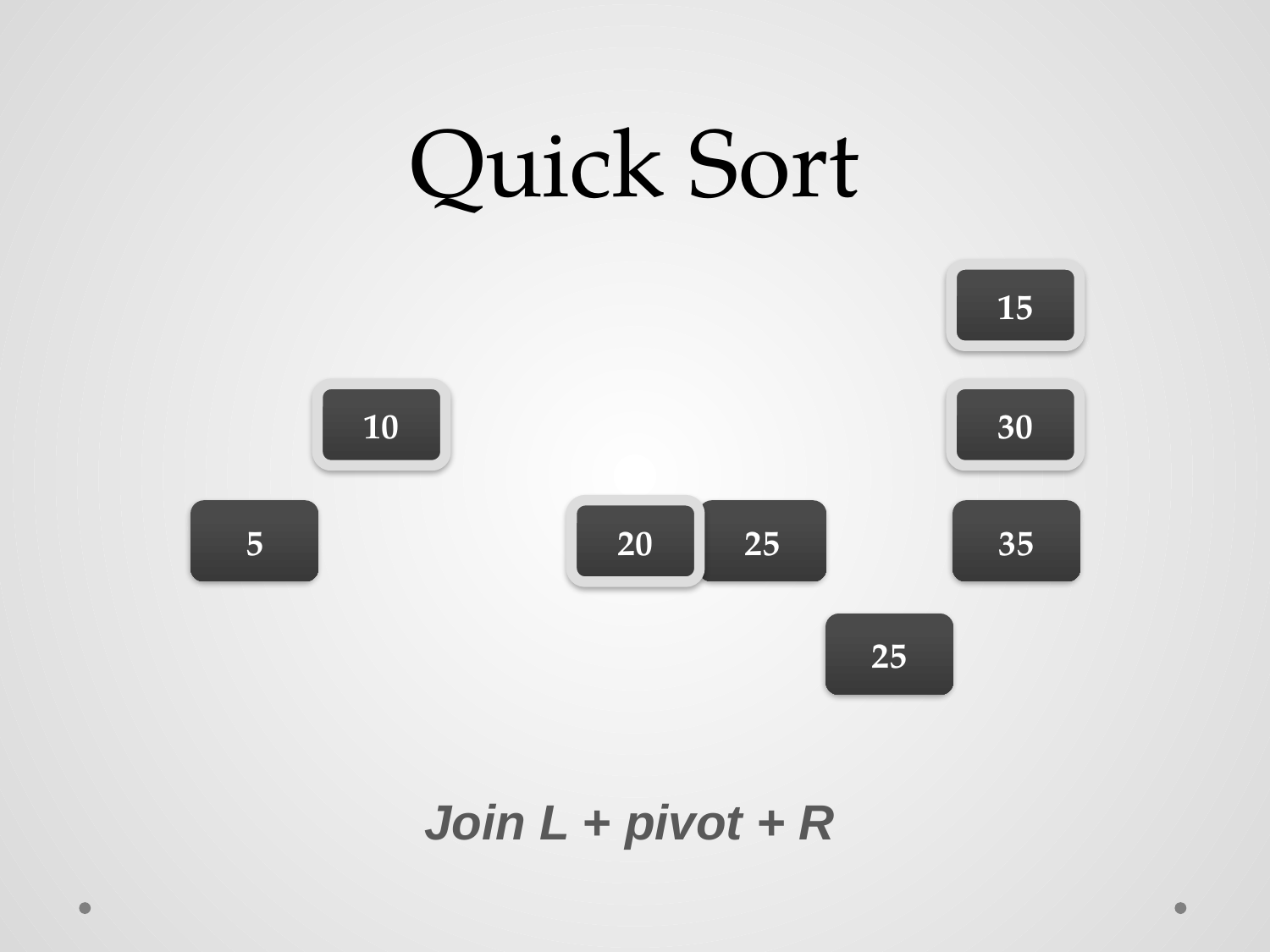

# Quick Sort
15
10
30
5
20
25
35
25
Join L + pivot + R